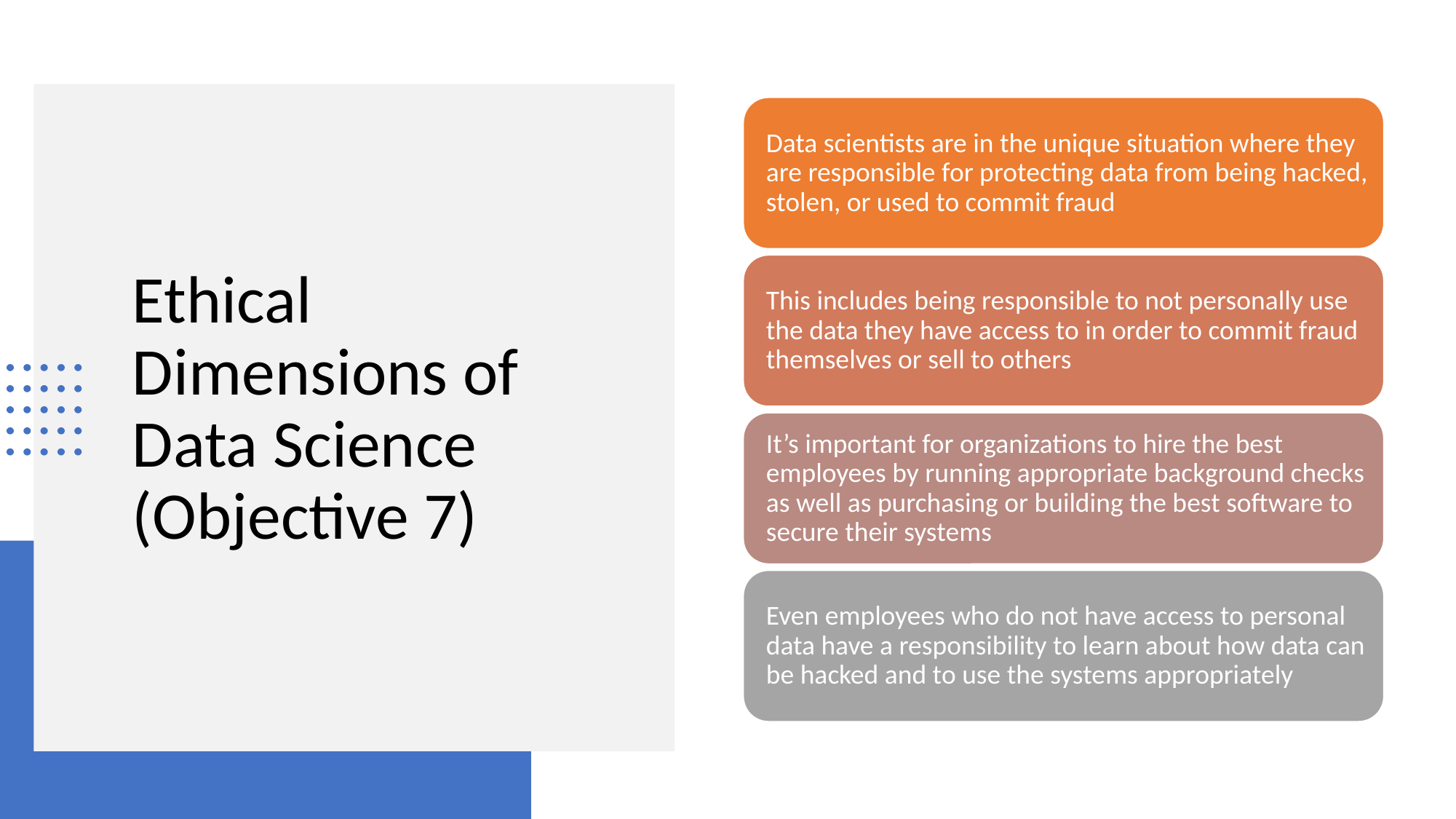

Data scientists are in the unique situation where they are responsible for protecting data from being hacked, stolen, or used to commit fraud
This includes being responsible to not personally use the data they have access to in order to commit fraud themselves or sell to others
It’s important for organizations to hire the best employees by running appropriate background checks as well as purchasing or building the best software to secure their systems
Even employees who do not have access to personal data have a responsibility to learn about how data can be hacked and to use the systems appropriately
# Ethical Dimensions of Data Science (Objective 7)